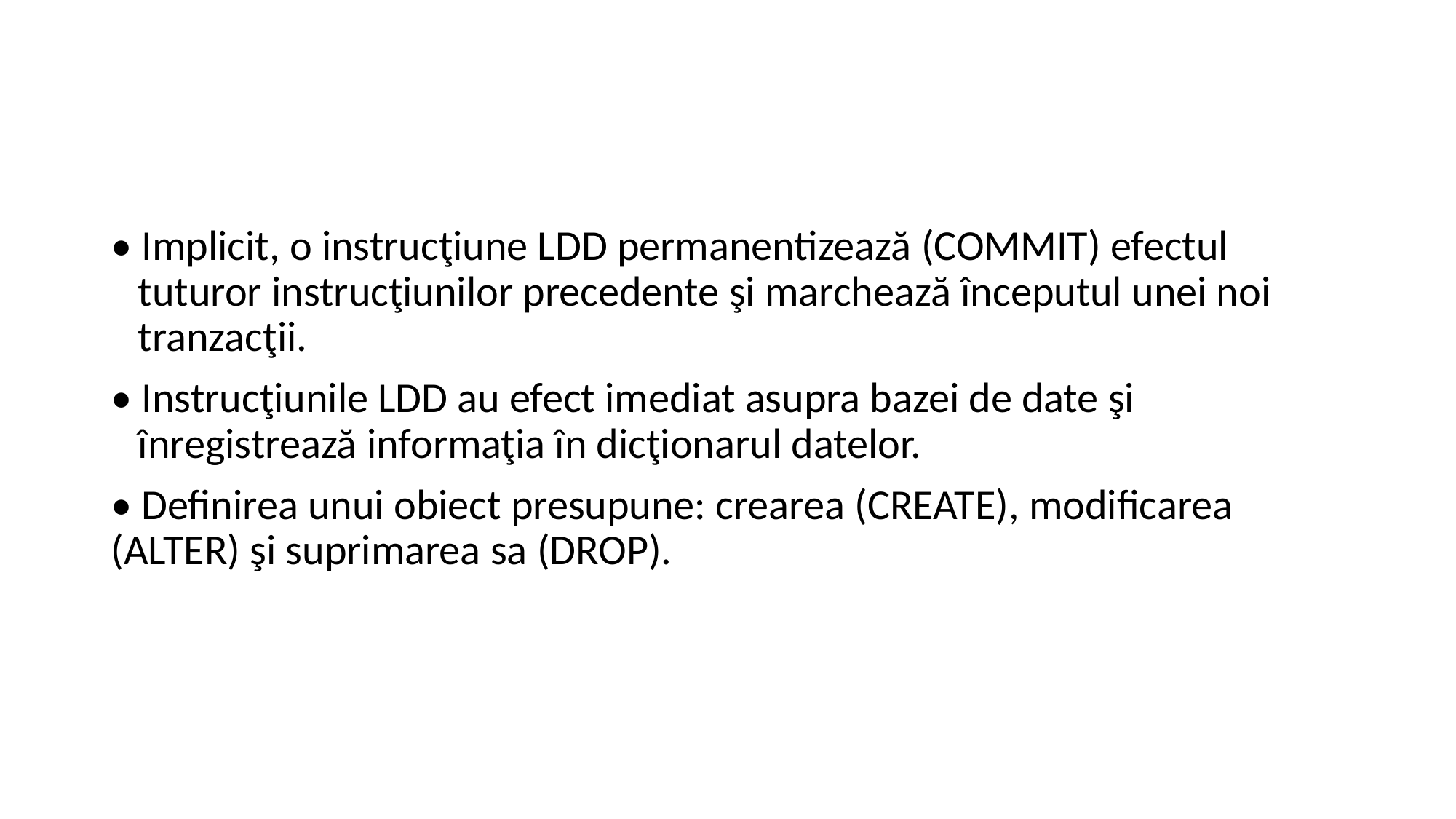

• Implicit, o instrucţiune LDD permanentizează (COMMIT) efectul tuturor instrucţiunilor precedente şi marchează începutul unei noi tranzacţii.
• Instrucţiunile LDD au efect imediat asupra bazei de date şi înregistrează informaţia în dicţionarul datelor.
• Definirea unui obiect presupune: crearea (CREATE), modificarea (ALTER) şi suprimarea sa (DROP).